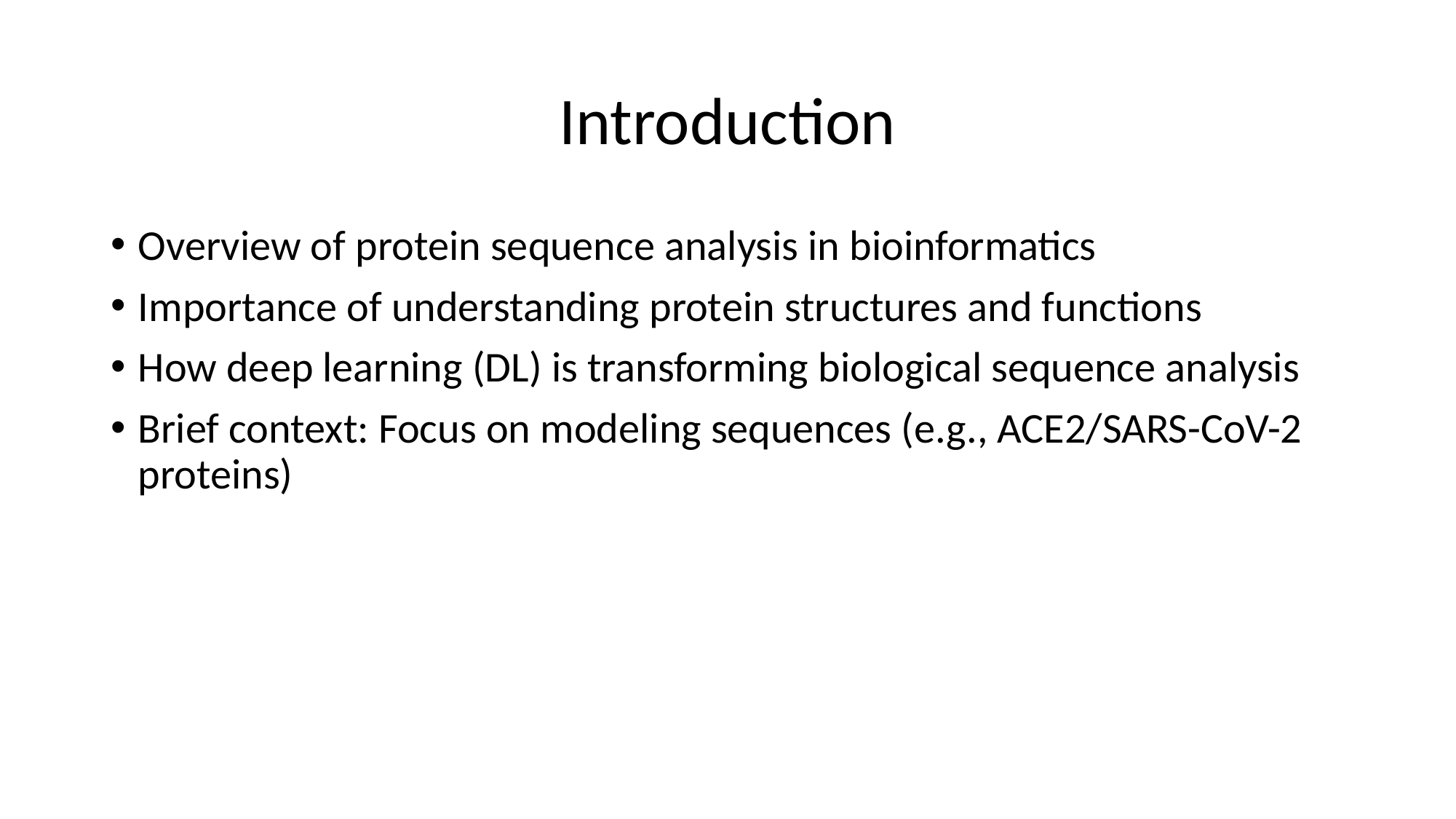

# Introduction
Overview of protein sequence analysis in bioinformatics
Importance of understanding protein structures and functions
How deep learning (DL) is transforming biological sequence analysis
Brief context: Focus on modeling sequences (e.g., ACE2/SARS-CoV-2 proteins)